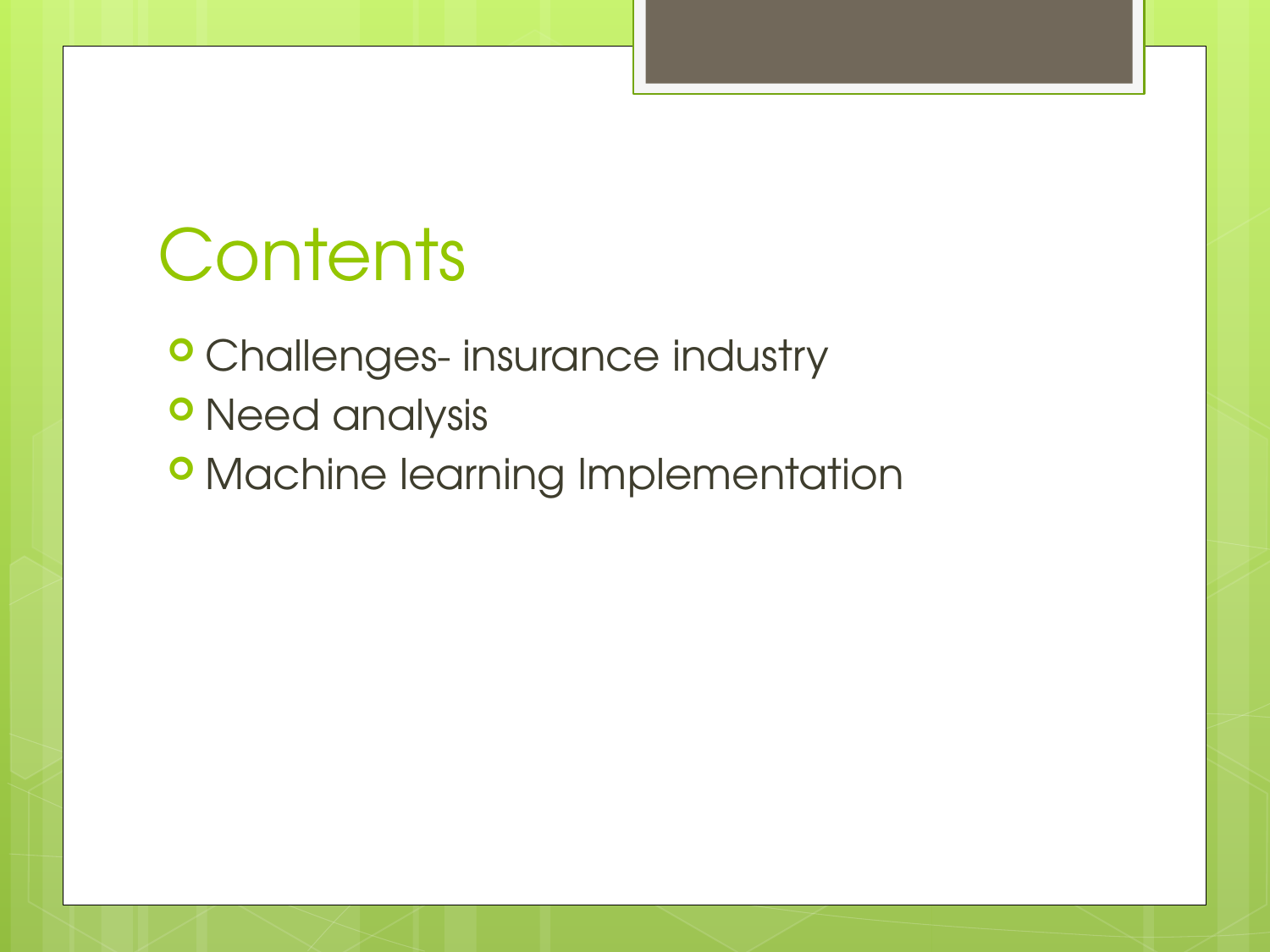

# Contents
Challenges- insurance industry
Need analysis
Machine learning Implementation